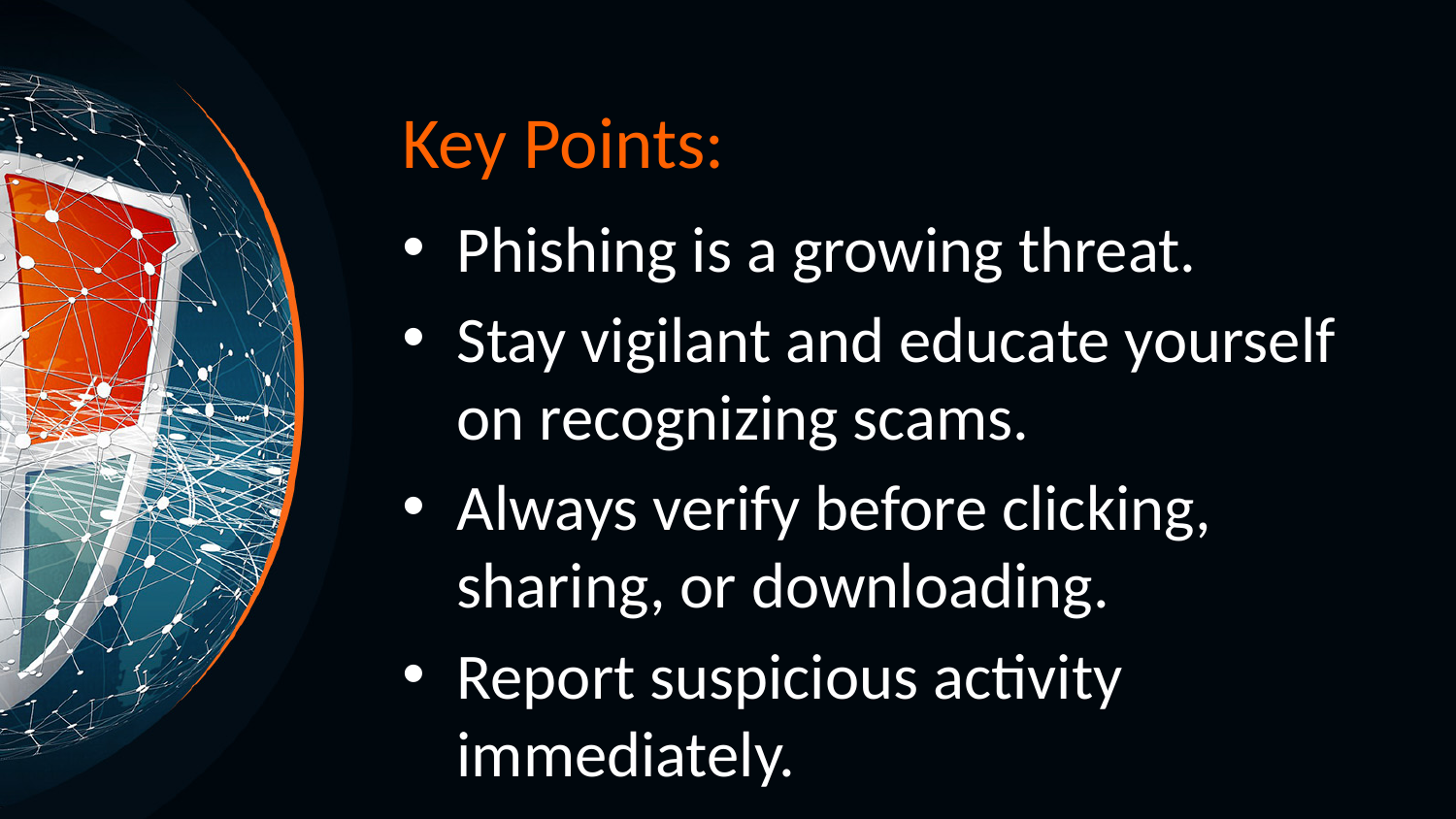

# Key Points:
Phishing is a growing threat.
Stay vigilant and educate yourself on recognizing scams.
Always verify before clicking, sharing, or downloading.
Report suspicious activity immediately.